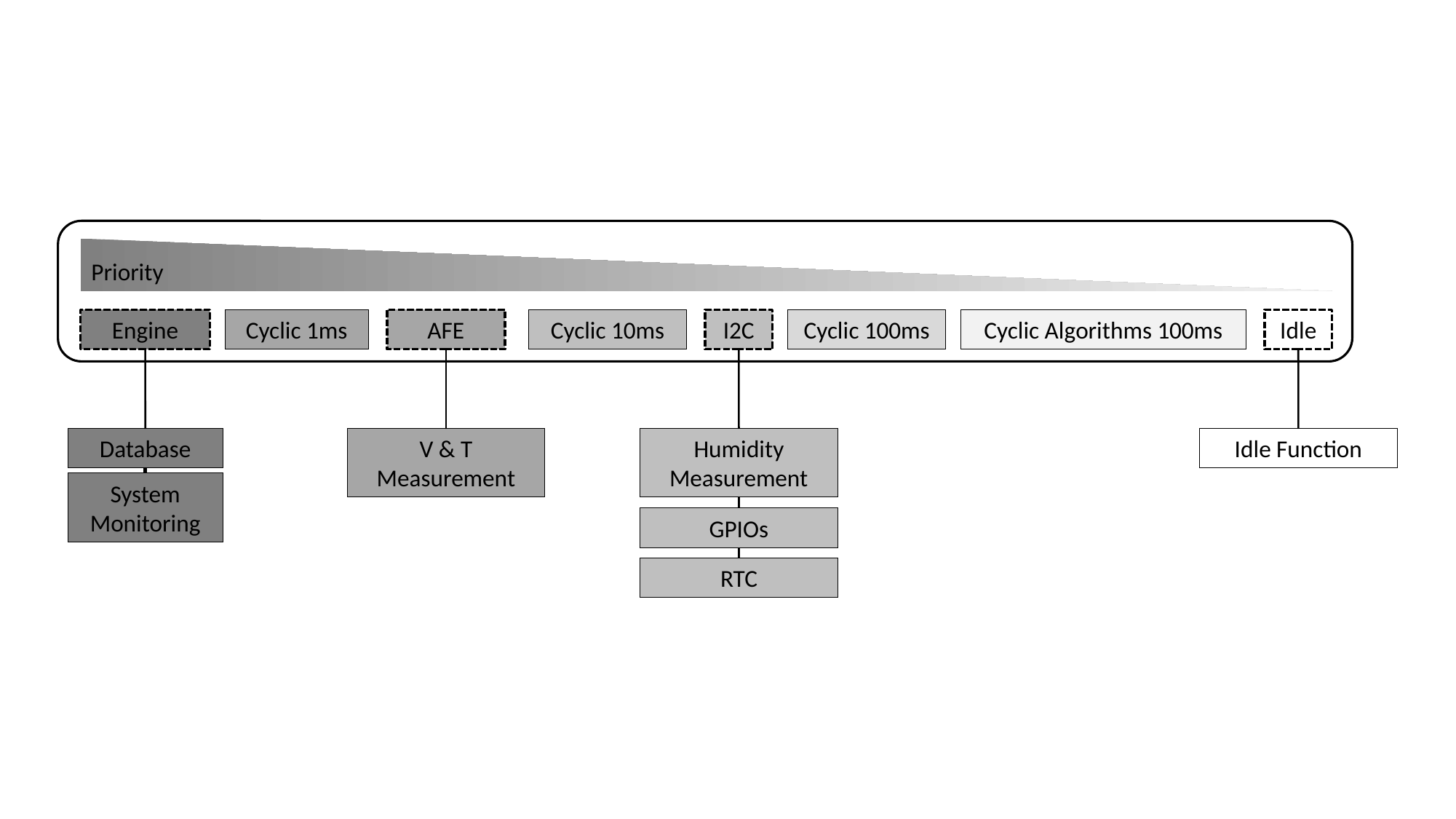

Priority
Engine
Cyclic 1ms
AFE
Cyclic 10ms
I2C
Cyclic 100ms
Cyclic Algorithms 100ms
Idle
Database
V & T Measurement
Humidity Measurement
Idle Function
System Monitoring
GPIOs
RTC